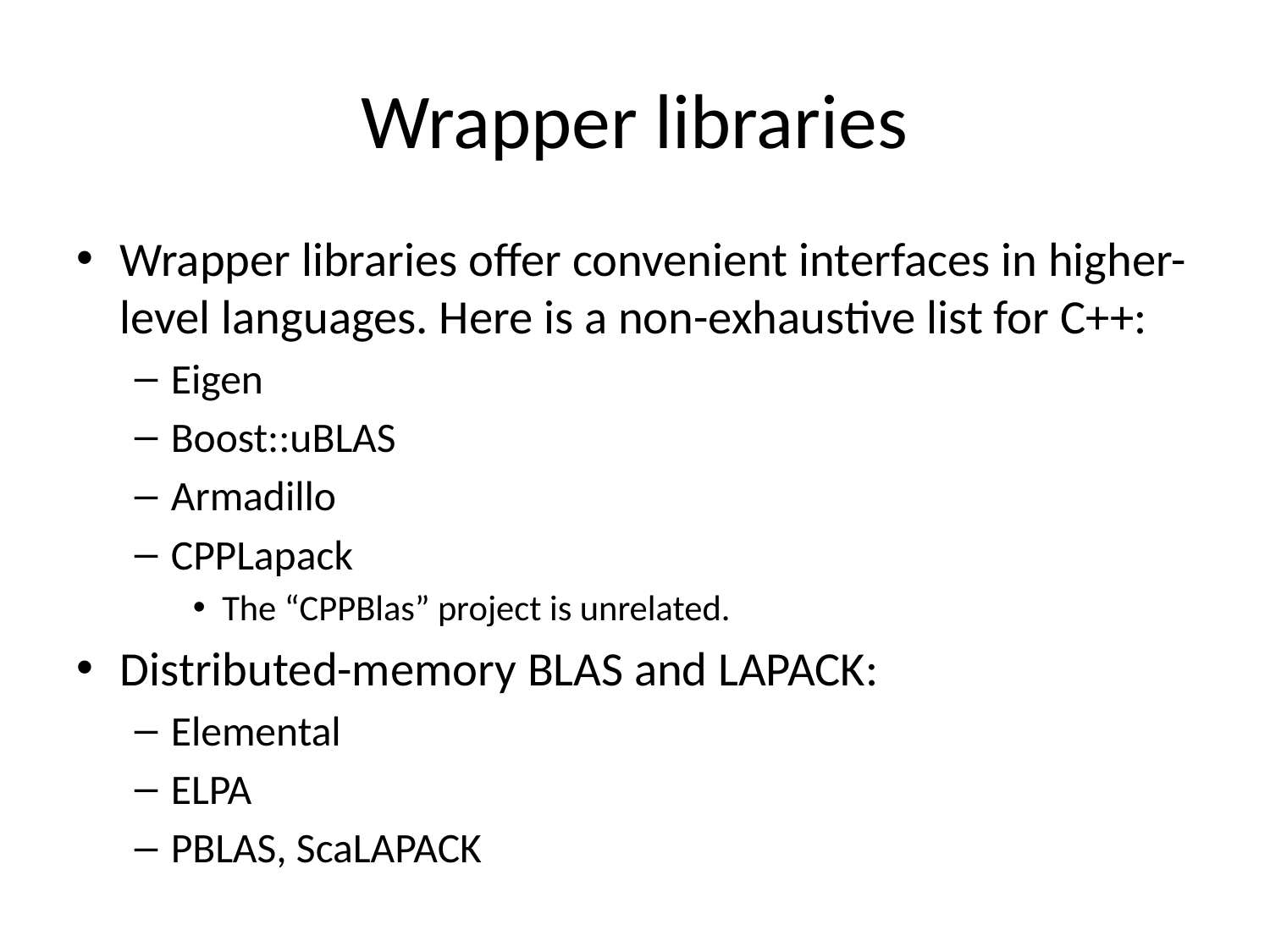

# Wrapper libraries
Wrapper libraries offer convenient interfaces in higher-level languages. Here is a non-exhaustive list for C++:
Eigen
Boost::uBLAS
Armadillo
CPPLapack
The “CPPBlas” project is unrelated.
Distributed-memory BLAS and LAPACK:
Elemental
ELPA
PBLAS, ScaLAPACK